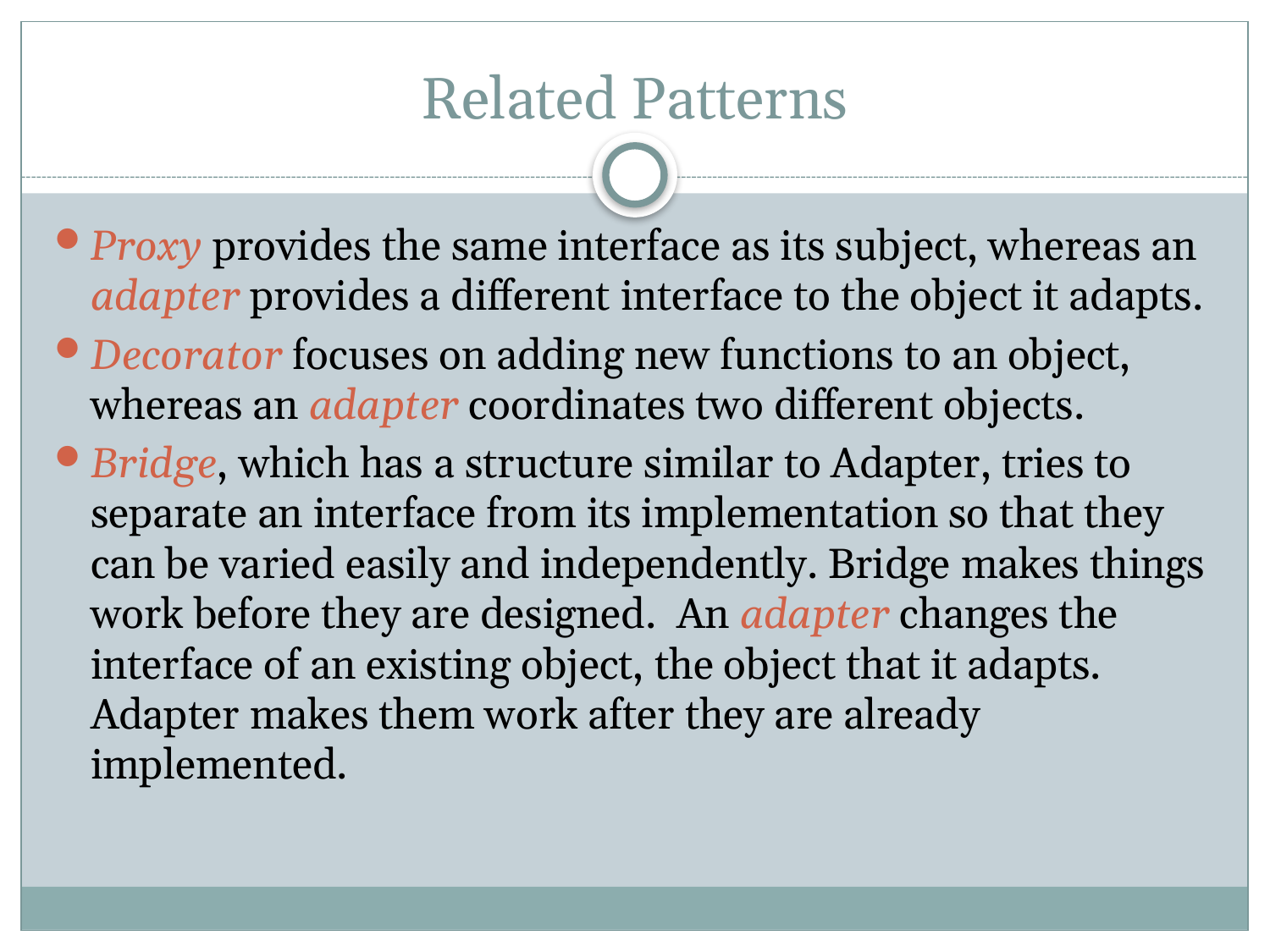

# Related Patterns
Proxy provides the same interface as its subject, whereas an adapter provides a different interface to the object it adapts.
Decorator focuses on adding new functions to an object, whereas an adapter coordinates two different objects.
Bridge, which has a structure similar to Adapter, tries to separate an interface from its implementation so that they can be varied easily and independently. Bridge makes things work before they are designed.  An adapter changes the interface of an existing object, the object that it adapts. Adapter makes them work after they are already implemented.